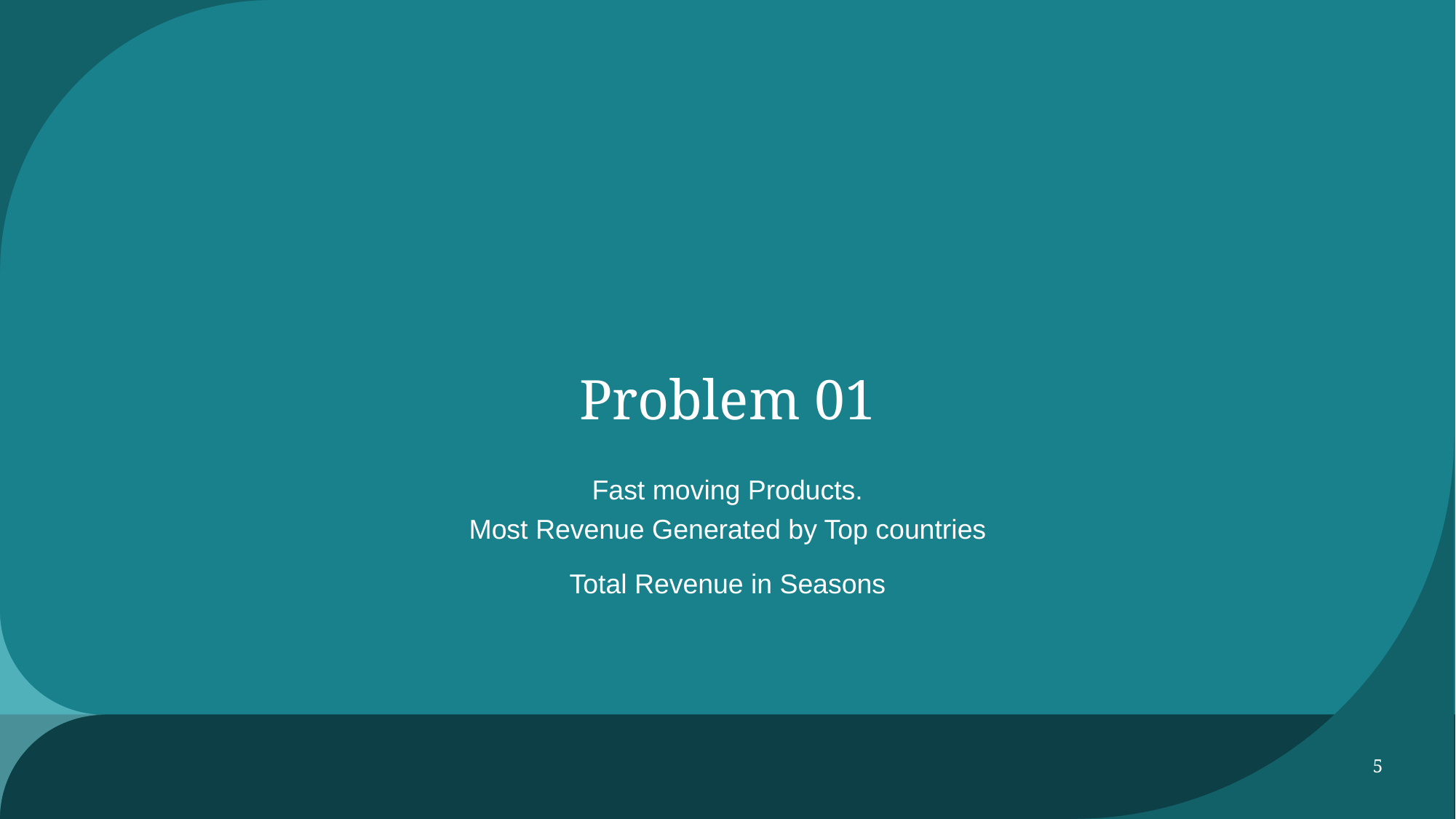

# Problem 01
Fast moving Products.
Most Revenue Generated by Top countries
Total Revenue in Seasons
5